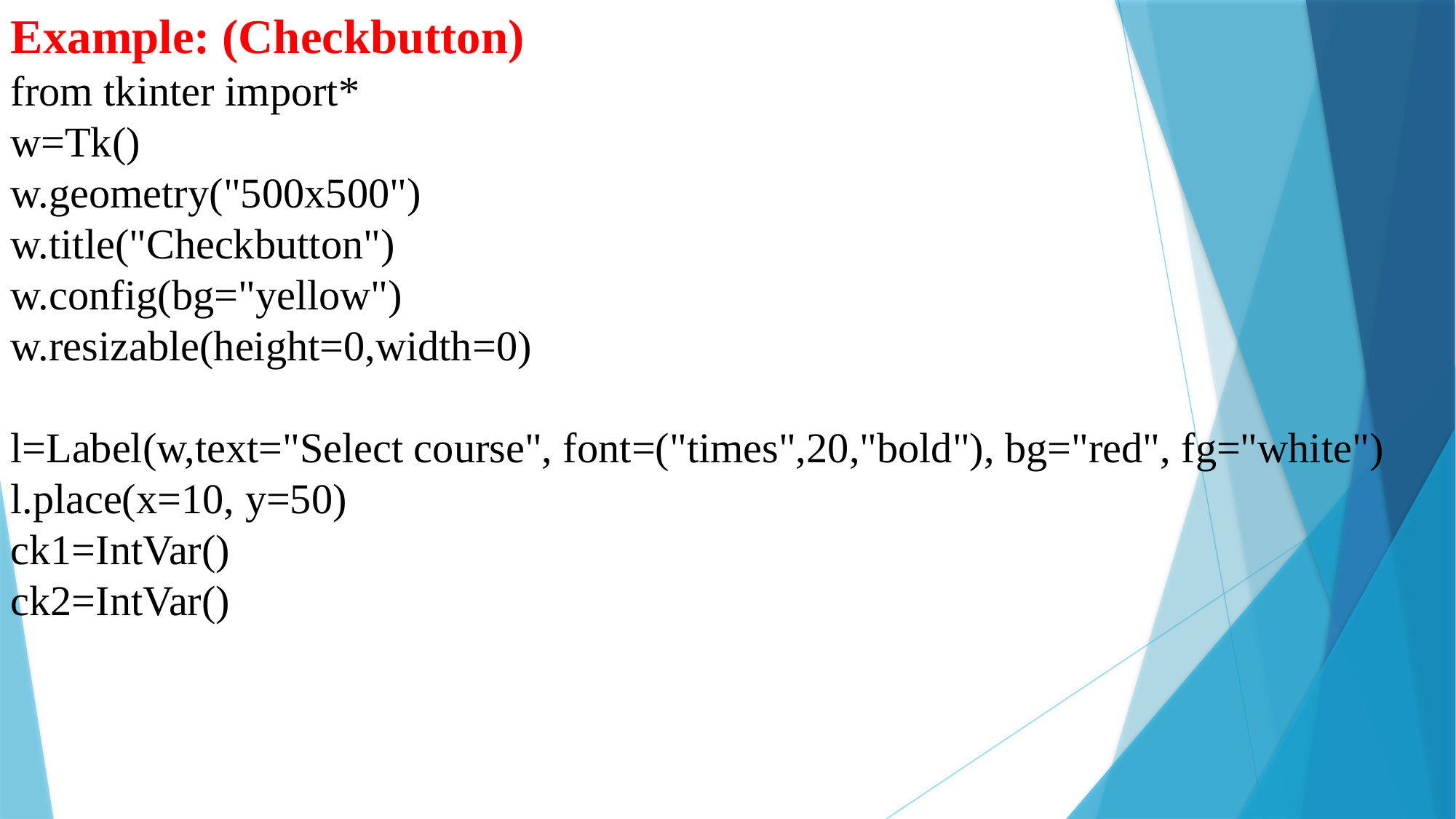

Example: (Checkbutton)
from tkinter import*
w=Tk()
w.geometry("500x500")
w.title("Checkbutton")
w.config(bg="yellow")
w.resizable(height=0,width=0)

l=Label(w,text="Select course", font=("times",20,"bold"), bg="red", fg="white")
l.place(x=10, y=50)
ck1=IntVar()
ck2=IntVar()